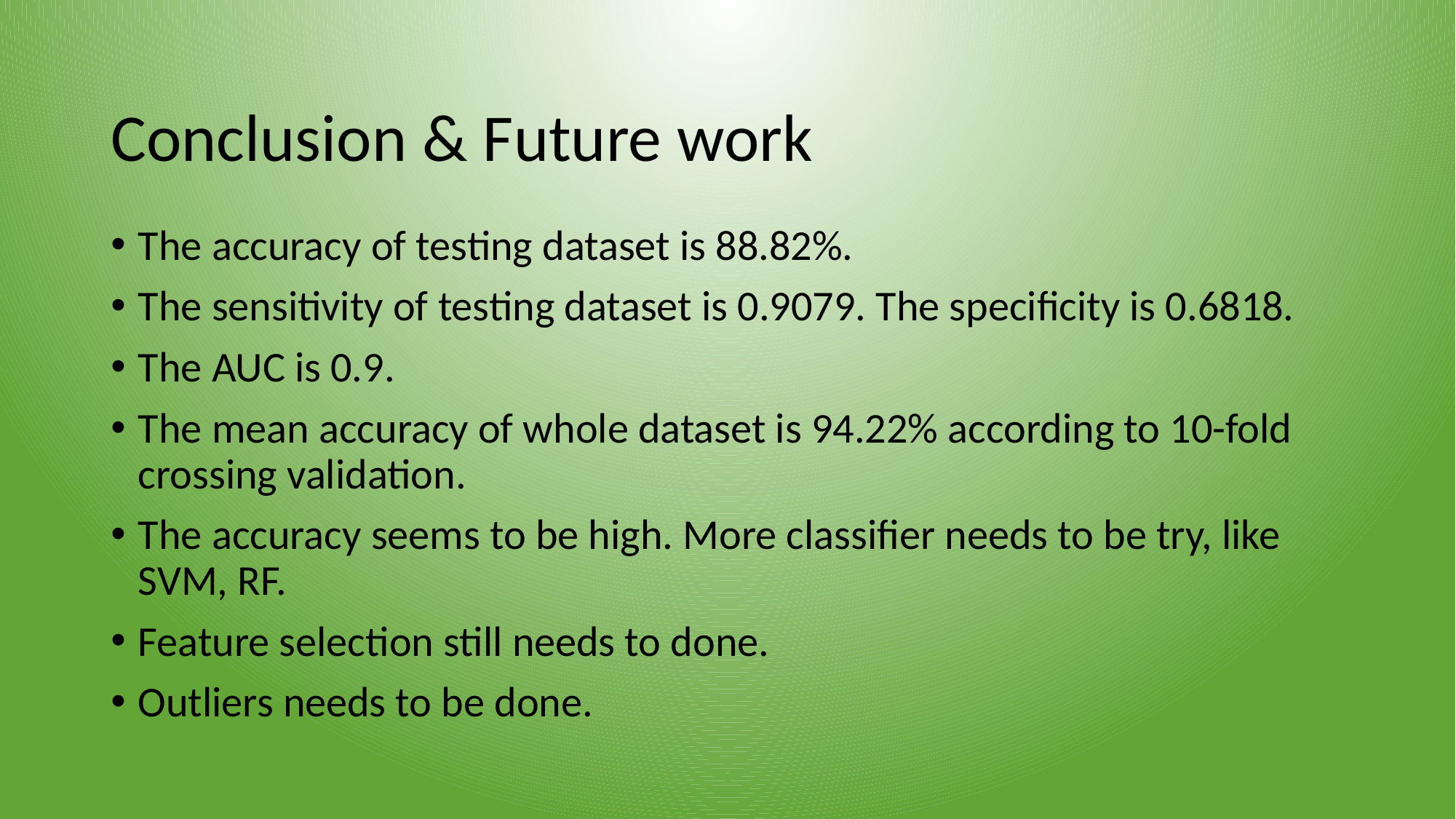

# Conclusion & Future work
The accuracy of testing dataset is 88.82%.
The sensitivity of testing dataset is 0.9079. The specificity is 0.6818.
The AUC is 0.9.
The mean accuracy of whole dataset is 94.22% according to 10-fold crossing validation.
The accuracy seems to be high. More classifier needs to be try, like SVM, RF.
Feature selection still needs to done.
Outliers needs to be done.